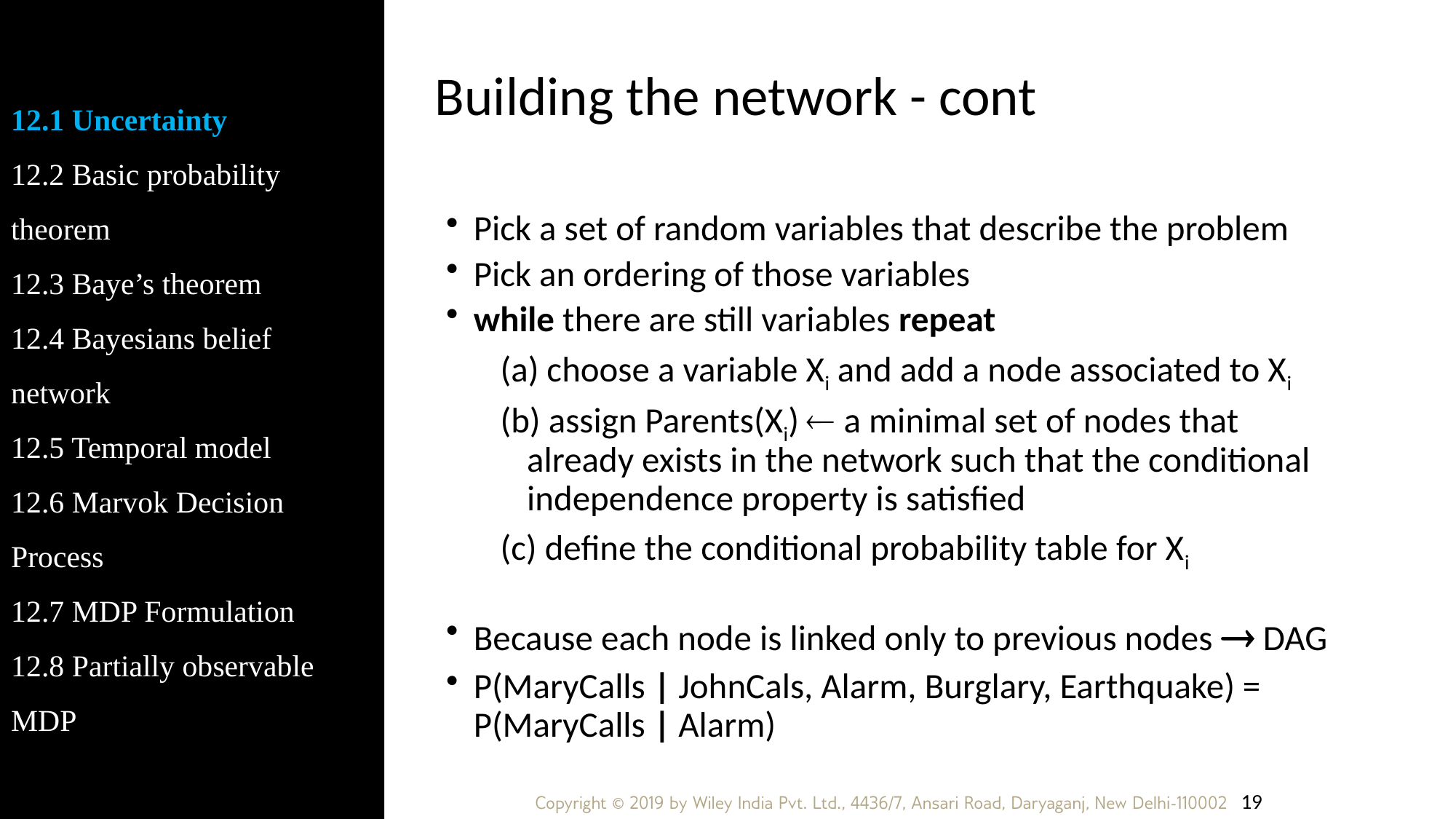

12.1 Uncertainty
12.2 Basic probability theorem
12.3 Baye’s theorem
12.4 Bayesians belief network
12.5 Temporal model
12.6 Marvok Decision Process
12.7 MDP Formulation
12.8 Partially observable MDP
# Building the network - cont

Pick a set of random variables that describe the problem
Pick an ordering of those variables
while there are still variables repeat
(a) choose a variable Xi and add a node associated to Xi
(b) assign Parents(Xi) ← a minimal set of nodes that already exists in the network such that the conditional independence property is satisfied
(c) define the conditional probability table for Xi

Because each node is linked only to previous nodes → DAG
P(MaryCalls | JohnCals, Alarm, Burglary, Earthquake) = 				P(MaryCalls | Alarm)

19
Copyright © 2019 by Wiley India Pvt. Ltd., 4436/7, Ansari Road, Daryaganj, New Delhi-110002